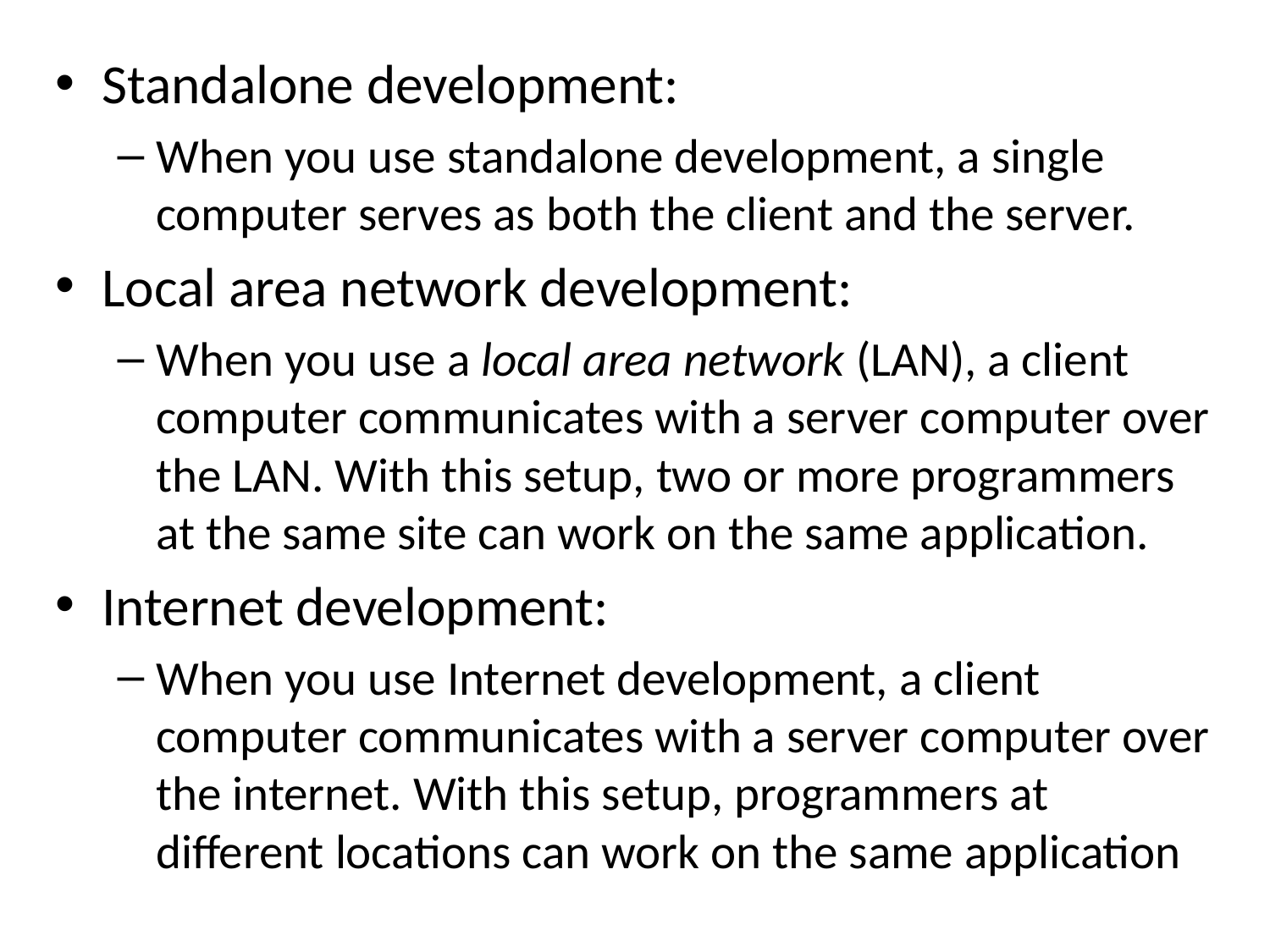

Standalone development:
When you use standalone development, a single computer serves as both the client and the server.
Local area network development:
When you use a local area network (LAN), a client computer communicates with a server computer over the LAN. With this setup, two or more programmers at the same site can work on the same application.
Internet development:
When you use Internet development, a client computer communicates with a server computer over the internet. With this setup, programmers at different locations can work on the same application